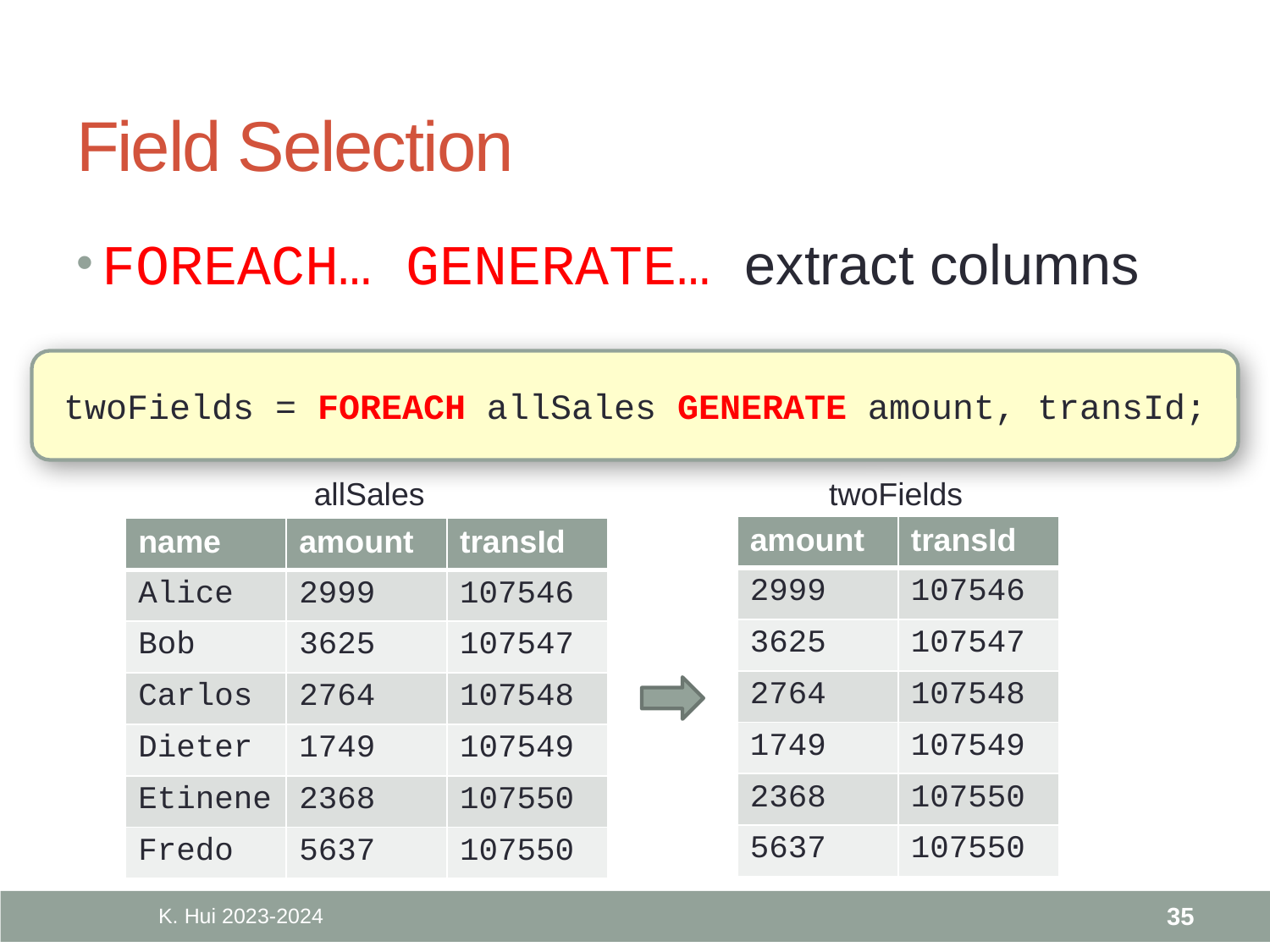

# Field Selection
FOREACH… GENERATE… extract columns
twoFields = FOREACH allSales GENERATE amount, transId;
allSales
twoFields
| amount | transId |
| --- | --- |
| 2999 | 107546 |
| 3625 | 107547 |
| 2764 | 107548 |
| 1749 | 107549 |
| 2368 | 107550 |
| 5637 | 107550 |
| name | amount | transId |
| --- | --- | --- |
| Alice | 2999 | 107546 |
| Bob | 3625 | 107547 |
| Carlos | 2764 | 107548 |
| Dieter | 1749 | 107549 |
| Etinene | 2368 | 107550 |
| Fredo | 5637 | 107550 |

K. Hui 2023-2024
35